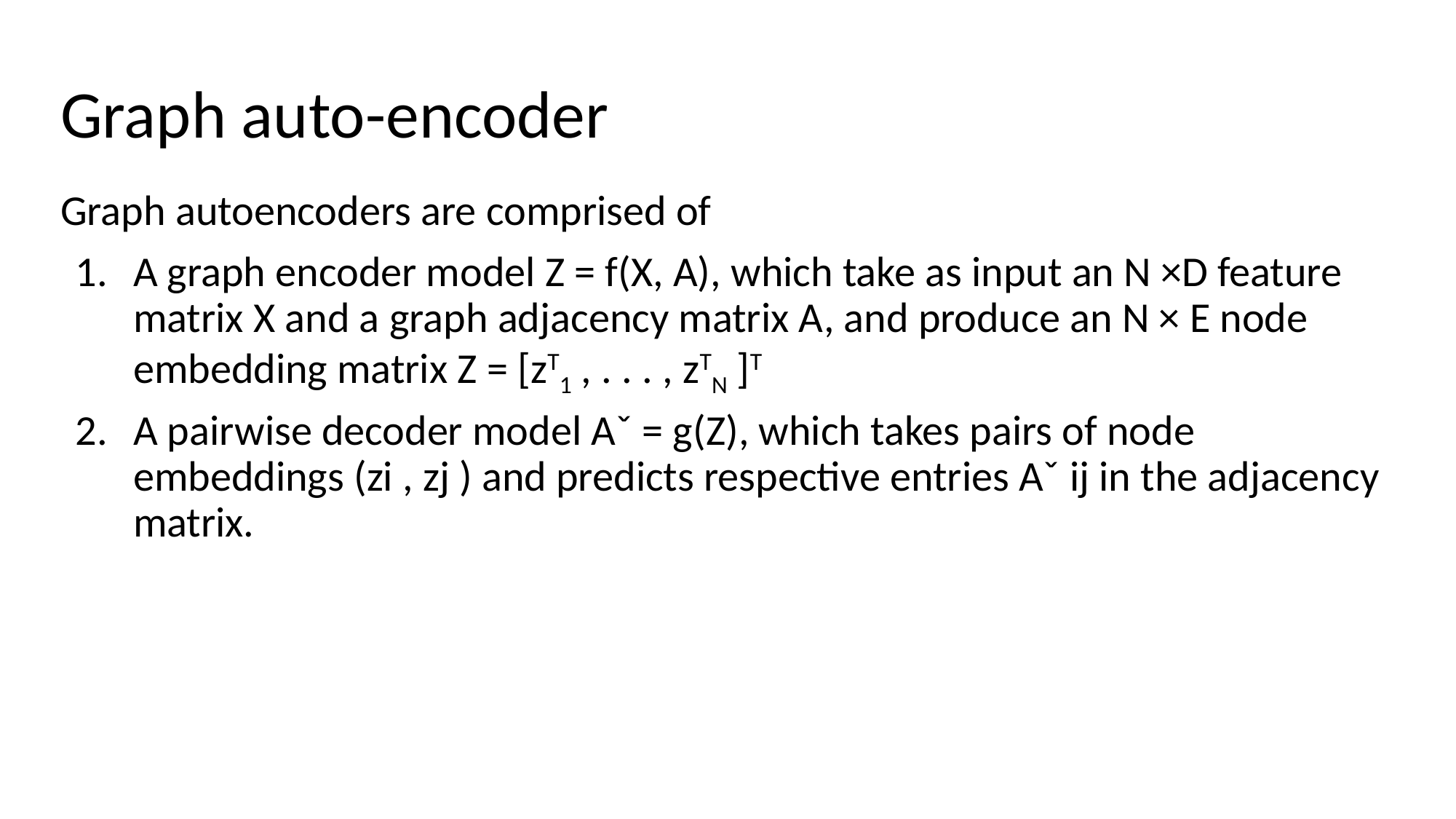

# Graph auto-encoder
Graph autoencoders are comprised of
A graph encoder model Z = f(X, A), which take as input an N ×D feature matrix X and a graph adjacency matrix A, and produce an N × E node embedding matrix Z = [zT1 , . . . , zTN ]T
A pairwise decoder model Aˇ = g(Z), which takes pairs of node embeddings (zi , zj ) and predicts respective entries Aˇ ij in the adjacency matrix.